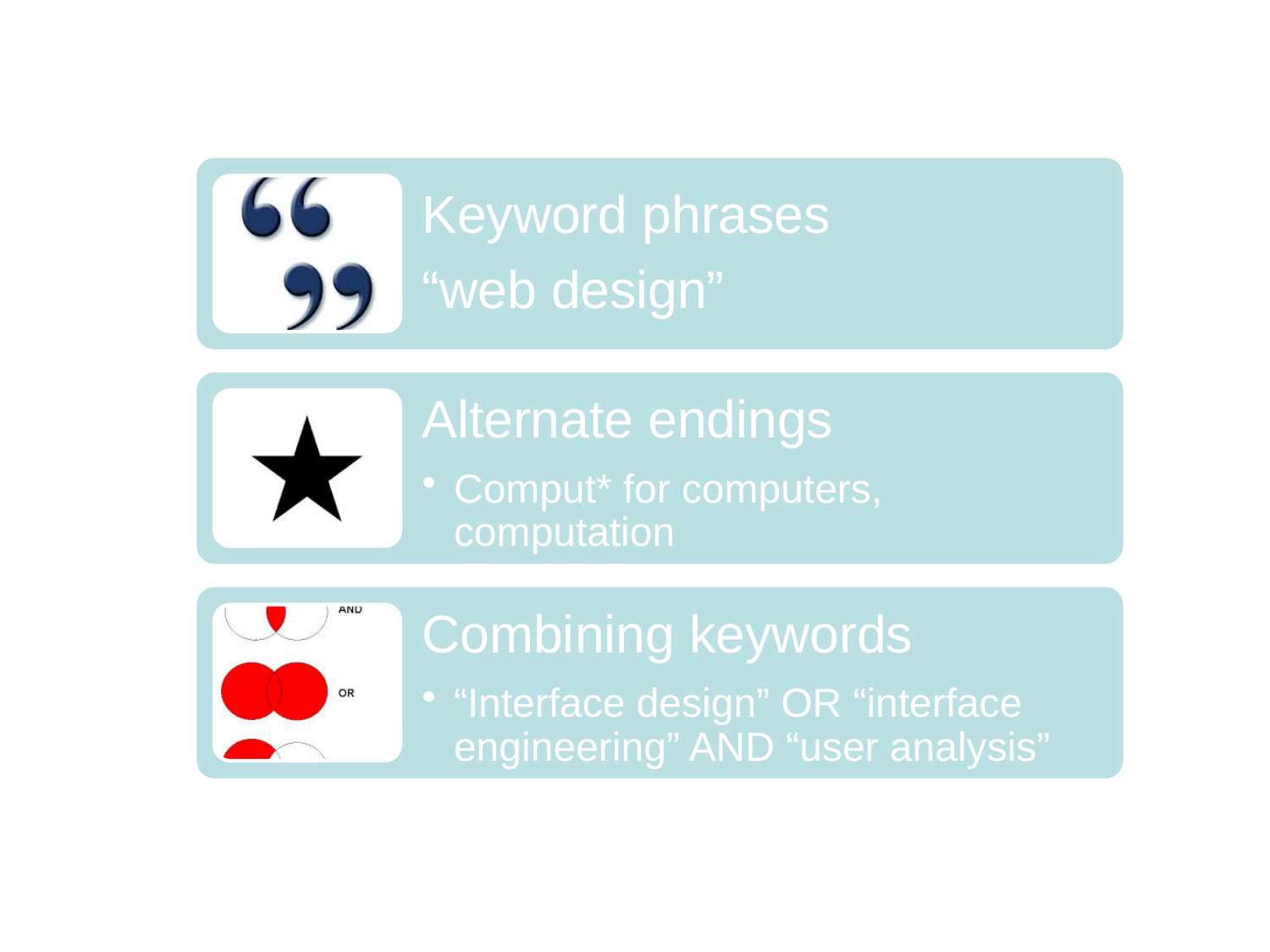

Keyword phrases
“web design”
Alternate endings
Comput* for computers, computation
Combining keywords
“Interface design” OR “interface engineering” AND “user analysis”